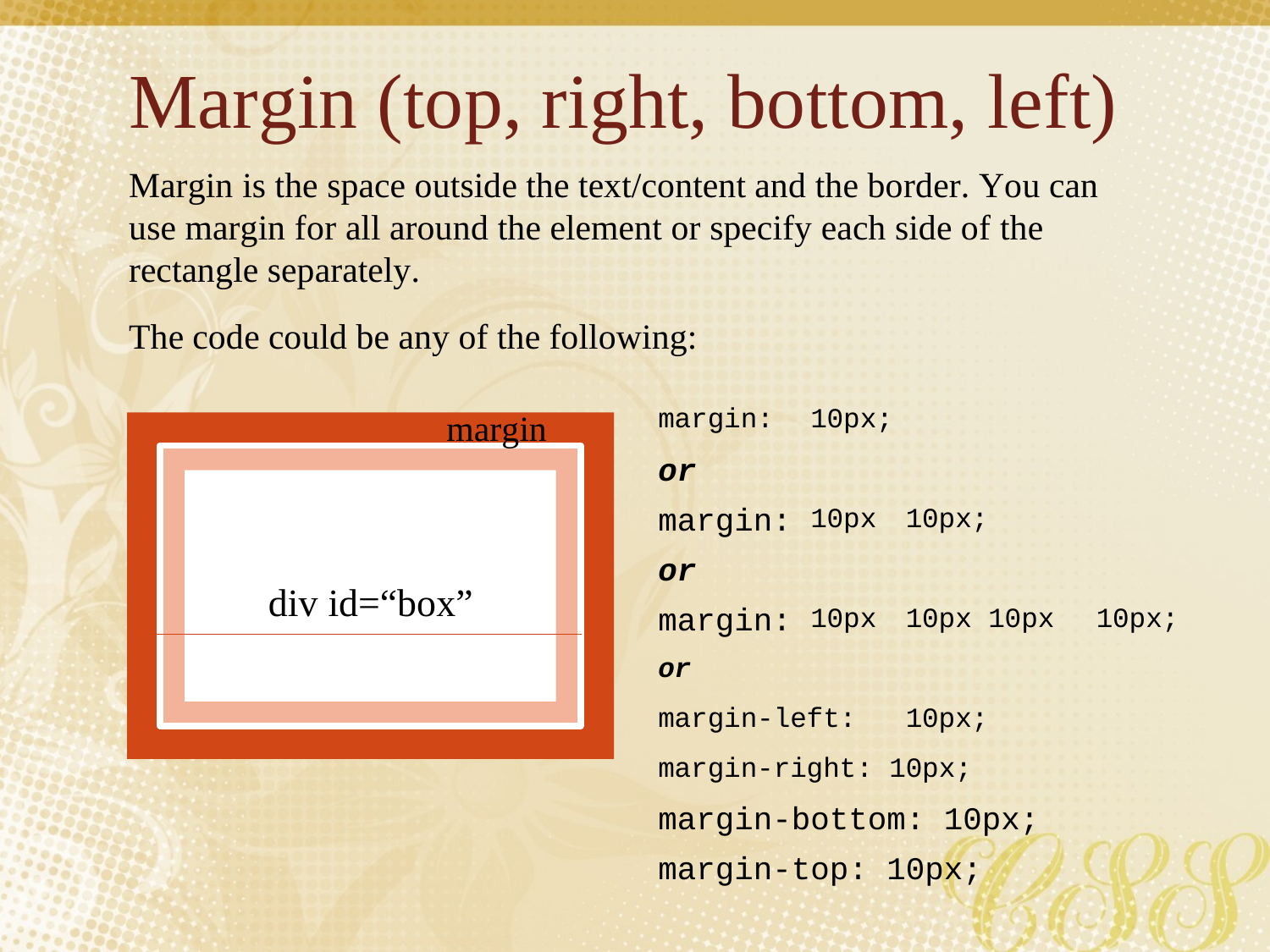

Margin (top, right, bottom, left)
Margin is the space outside the text/content and the border. You can use margin for all around the element or specify each side of the rectangle separately.
The
code
could
be
any
of
the
following:
margin:
or
margin:
or
margin:
or
10px;

margin
div id=“box”

10px
10px;
10px
10px 10px
10px;

margin-left:
10px;
margin-right: 10px;
margin-bottom: 10px;
margin-top: 10px;